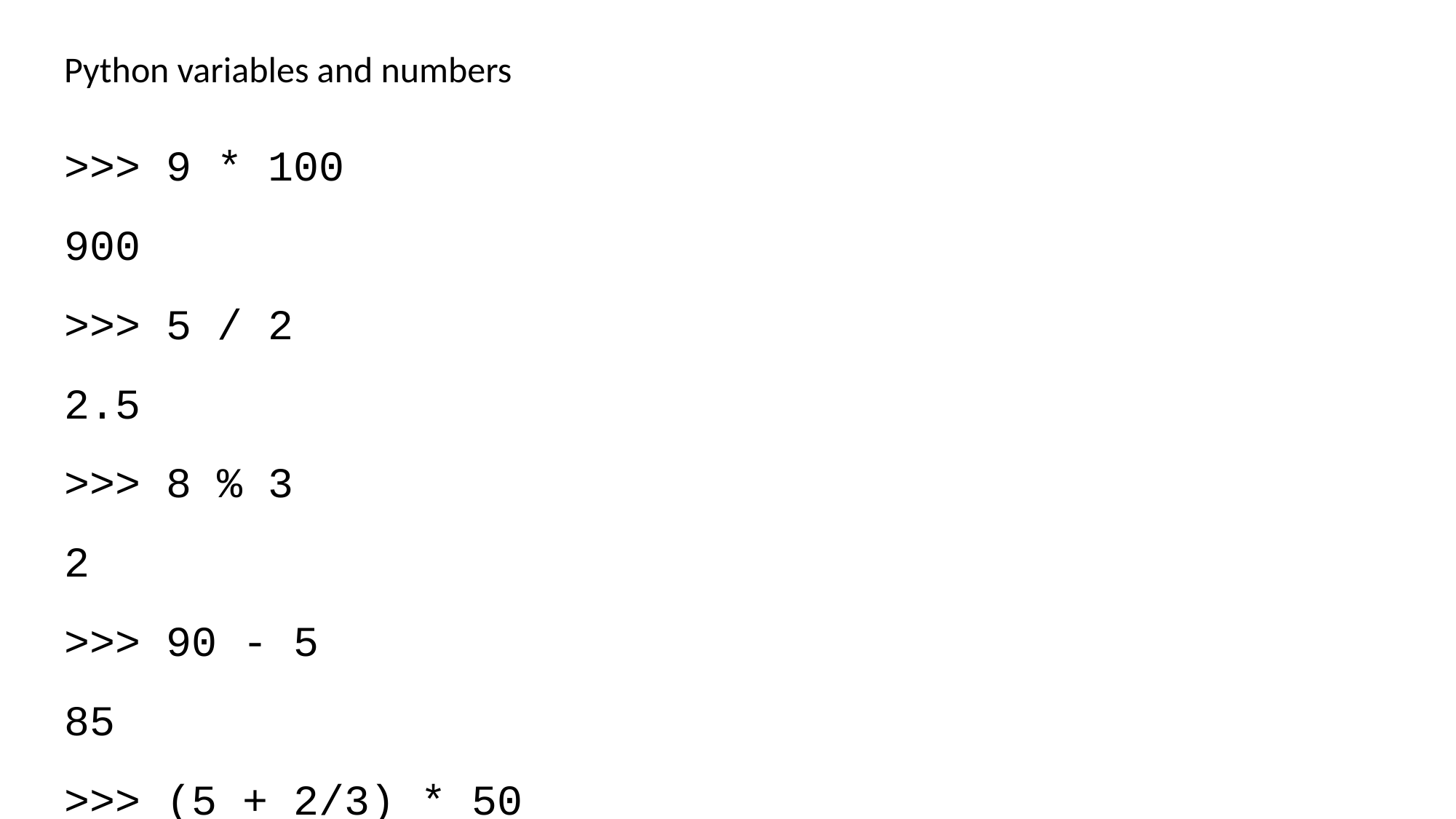

# Python variables and numbers
>>> 9 * 100
900
>>> 5 / 2
2.5
>>> 8 % 3
2
>>> 90 - 5
85
>>> (5 + 2/3) * 50
283.33333333333337